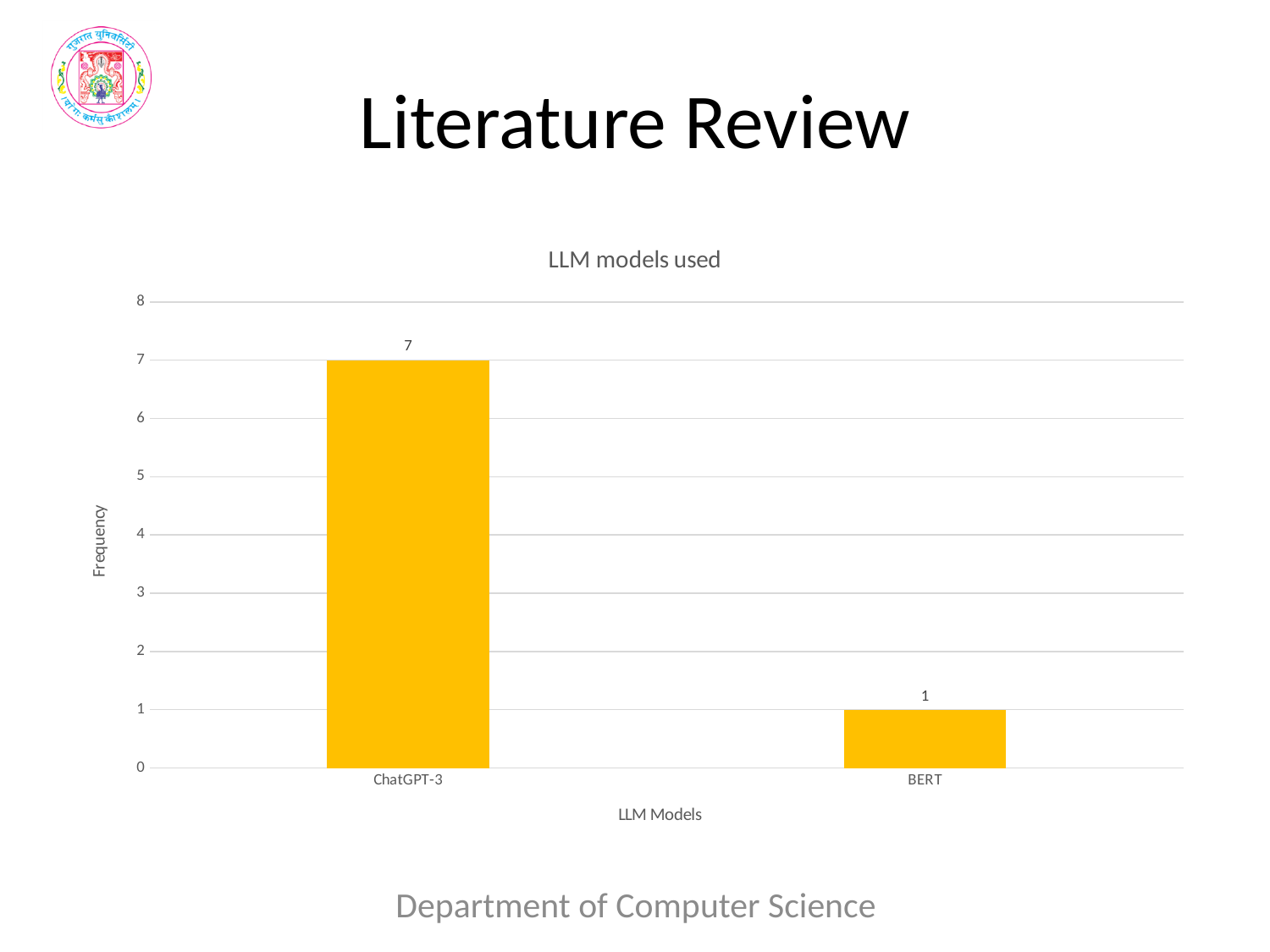

# Literature Review

### Chart: LLM models used

| Category | Frequency |
|---|---|
| ChatGPT-3 | 7.0 |
| BERT | 1.0 |
Department of Computer Science
8